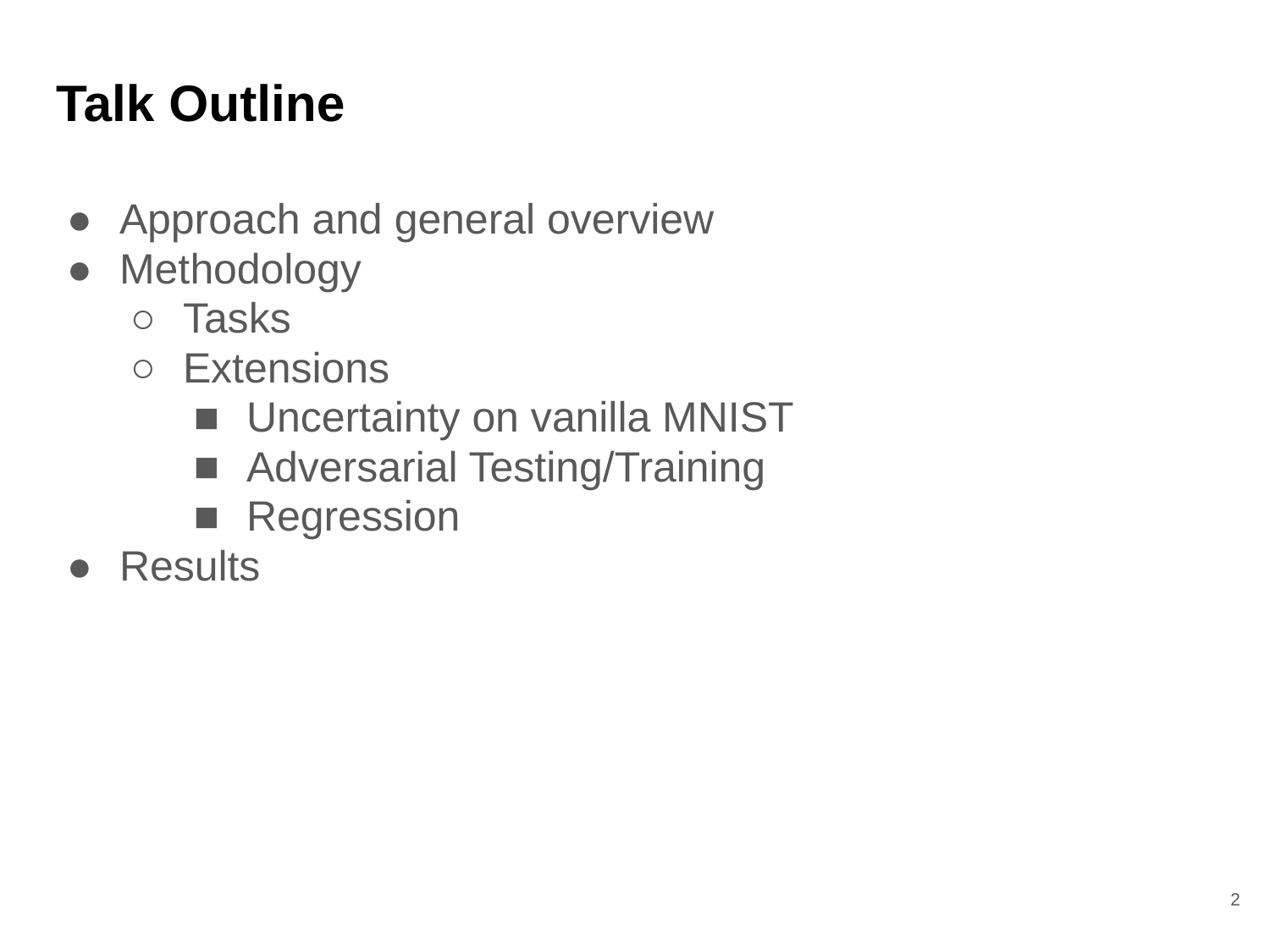

# Talk Outline
Approach and general overview
Methodology
Tasks
Extensions
Uncertainty on vanilla MNIST
Adversarial Testing/Training
Regression
Results
2